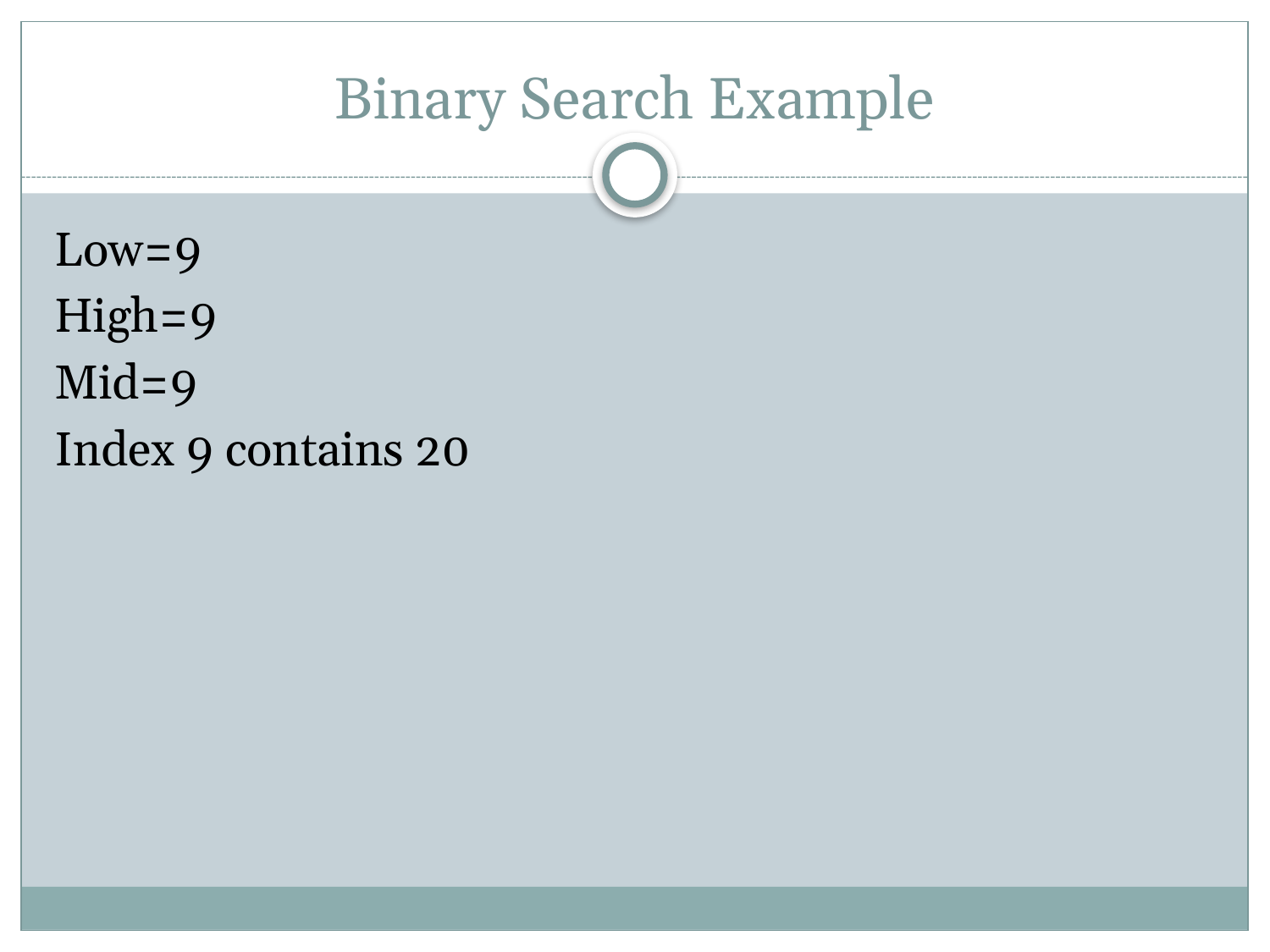

# Binary Search Example
Low=9
High=9
Mid=9
Index 9 contains 20